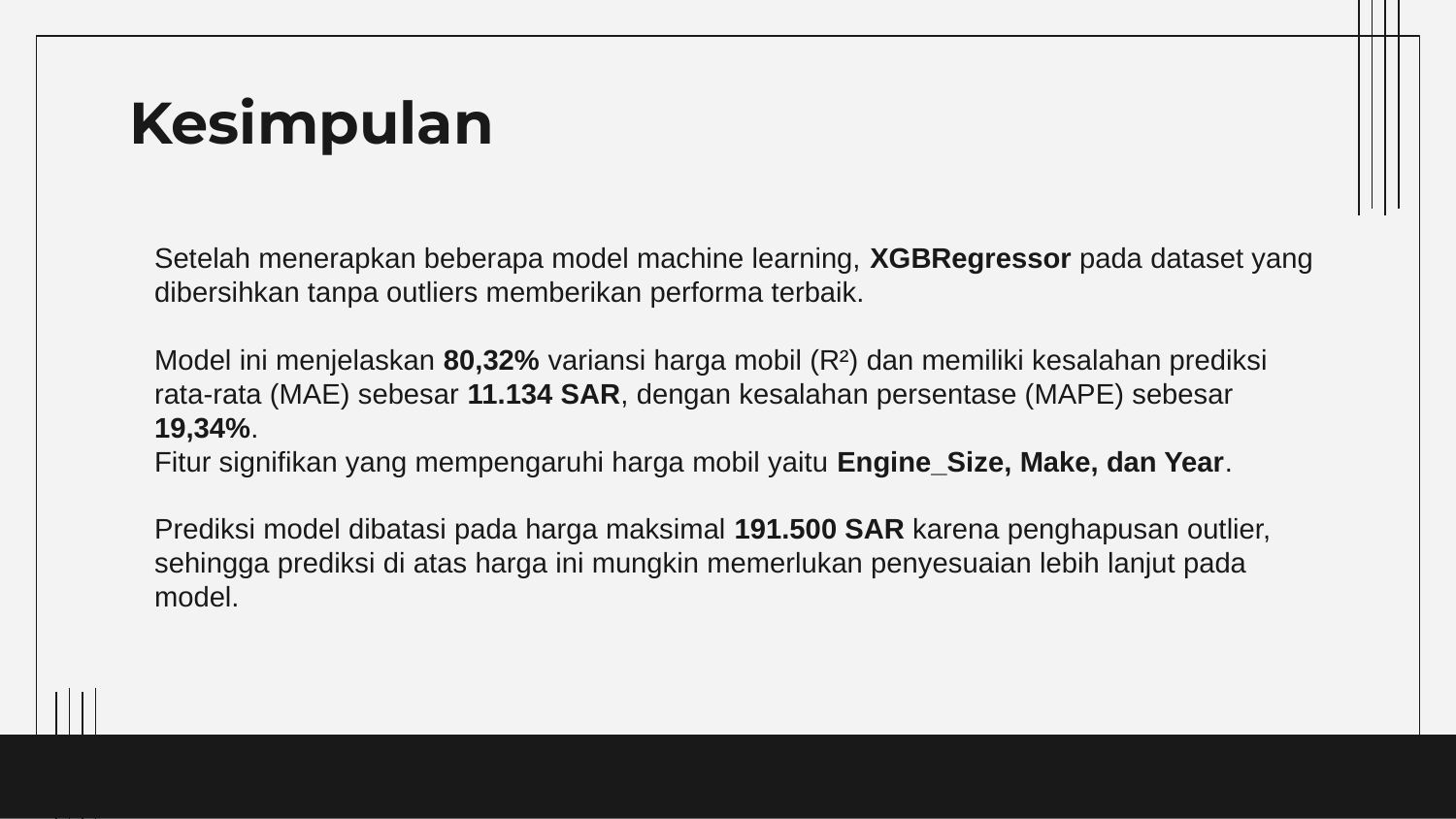

# Kesimpulan
Setelah menerapkan beberapa model machine learning, XGBRegressor pada dataset yang dibersihkan tanpa outliers memberikan performa terbaik.

Model ini menjelaskan 80,32% variansi harga mobil (R²) dan memiliki kesalahan prediksi rata-rata (MAE) sebesar 11.134 SAR, dengan kesalahan persentase (MAPE) sebesar 19,34%.
Fitur signifikan yang mempengaruhi harga mobil yaitu Engine_Size, Make, dan Year.

Prediksi model dibatasi pada harga maksimal 191.500 SAR karena penghapusan outlier, sehingga prediksi di atas harga ini mungkin memerlukan penyesuaian lebih lanjut pada model.